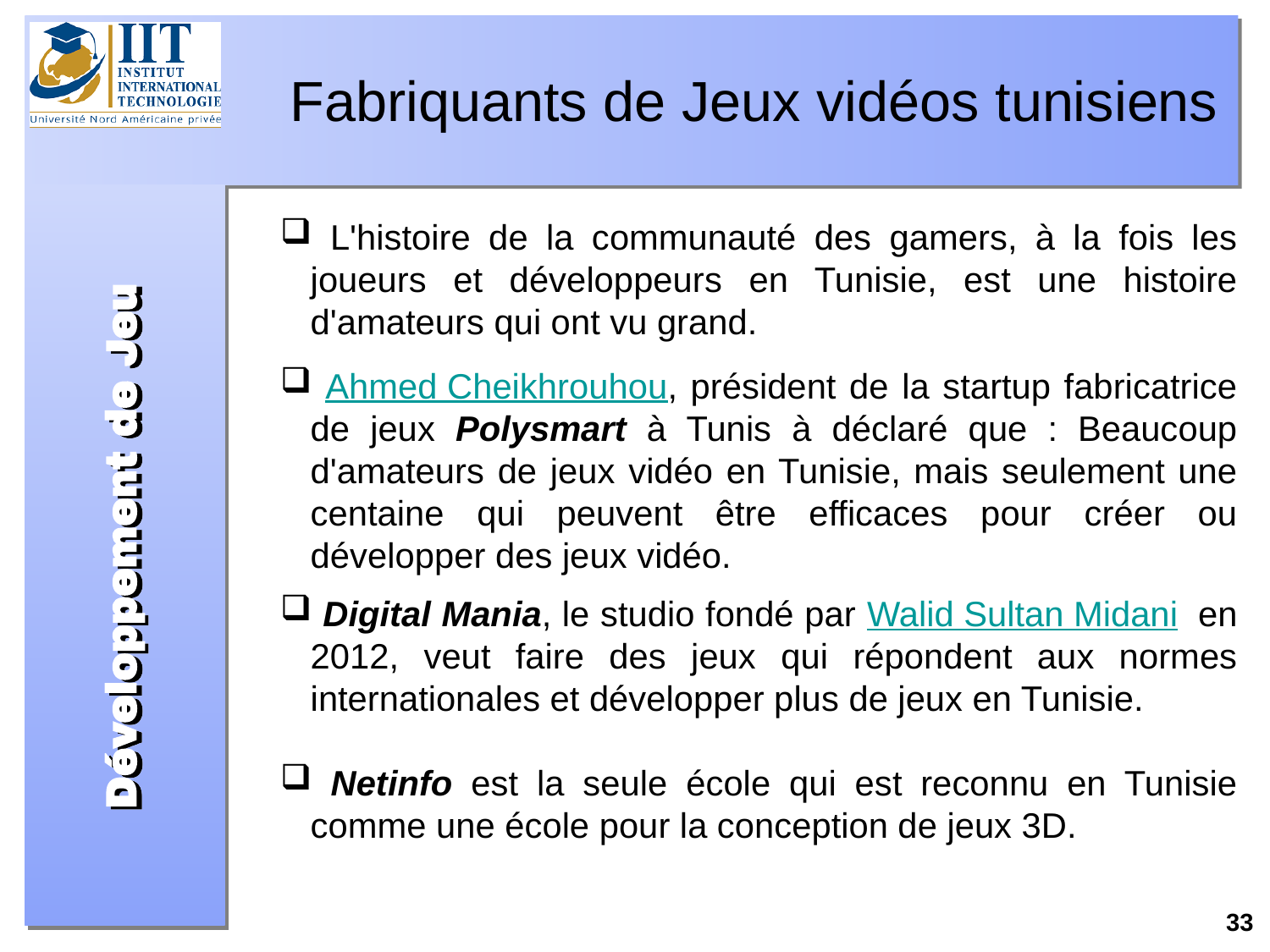

Fabriquants de Jeux vidéos tunisiens
 L'histoire de la communauté des gamers, à la fois les joueurs et développeurs en Tunisie, est une histoire d'amateurs qui ont vu grand.
 Ahmed Cheikhrouhou, président de la startup fabricatrice de jeux Polysmart à Tunis à déclaré que : Beaucoup d'amateurs de jeux vidéo en Tunisie, mais seulement une centaine qui peuvent être efficaces pour créer ou développer des jeux vidéo.
 Digital Mania, le studio fondé par Walid Sultan Midani  en 2012, veut faire des jeux qui répondent aux normes internationales et développer plus de jeux en Tunisie.
 Netinfo est la seule école qui est reconnu en Tunisie comme une école pour la conception de jeux 3D.